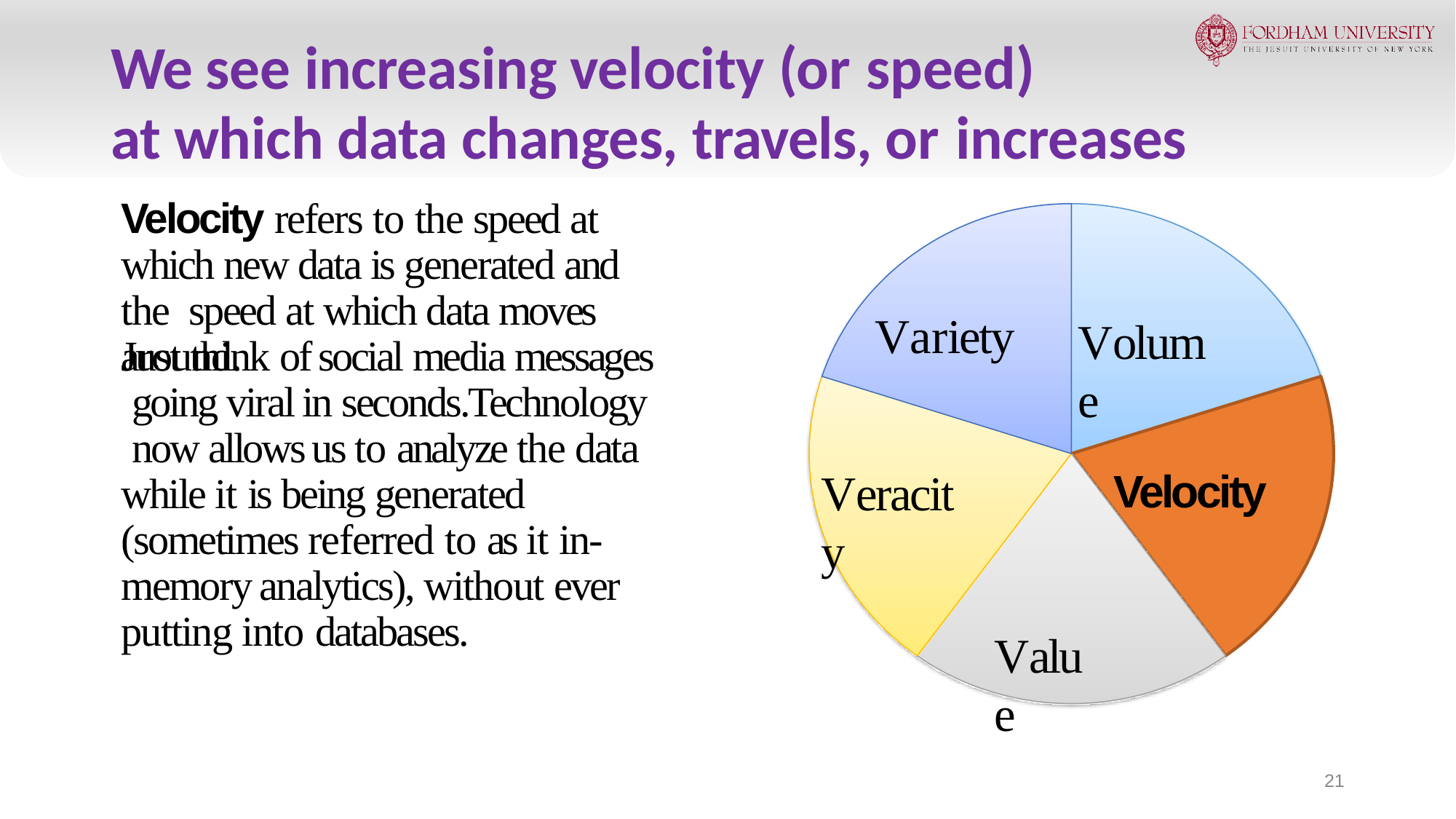

# We see increasing velocity (or speed)
at which data changes, travels, or increases
Velocity refers to the speed at  which new data is generated and the  speed at which data moves around.

Variety
Volume
Just think of social media messages  going viral in seconds.Technology  now allows us to analyze the data  while it is being generated  (sometimes referred to as it in-  memory analytics), without ever  putting into databases.
Veracity
Velocity
Value
21